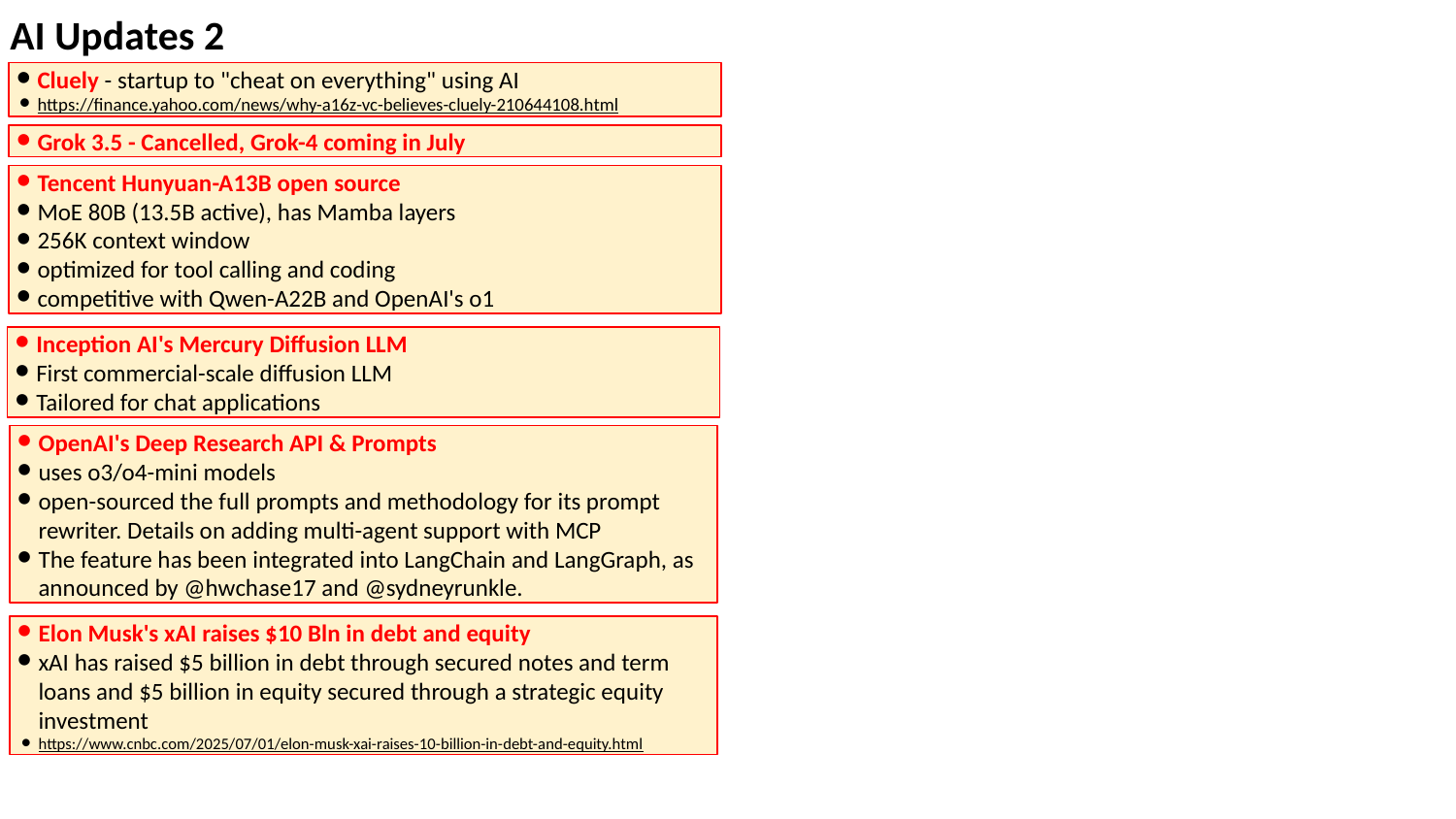

AI Updates 2
Cluely - startup to "cheat on everything" using AI
https://finance.yahoo.com/news/why-a16z-vc-believes-cluely-210644108.html
Grok 3.5 - Cancelled, Grok-4 coming in July
Tencent Hunyuan-A13B open source
MoE 80B (13.5B active), has Mamba layers
256K context window
optimized for tool calling and coding
competitive with Qwen-A22B and OpenAI's o1
Inception AI's Mercury Diffusion LLM
First commercial-scale diffusion LLM
Tailored for chat applications
OpenAI's Deep Research API & Prompts
uses o3/o4-mini models
open-sourced the full prompts and methodology for its prompt rewriter. Details on adding multi-agent support with MCP
The feature has been integrated into LangChain and LangGraph, as announced by @hwchase17 and @sydneyrunkle.
Elon Musk's xAI raises $10 Bln in debt and equity
xAI has raised $5 billion in debt through secured notes and term loans and $5 billion in equity secured through a strategic equity investment
https://www.cnbc.com/2025/07/01/elon-musk-xai-raises-10-billion-in-debt-and-equity.html